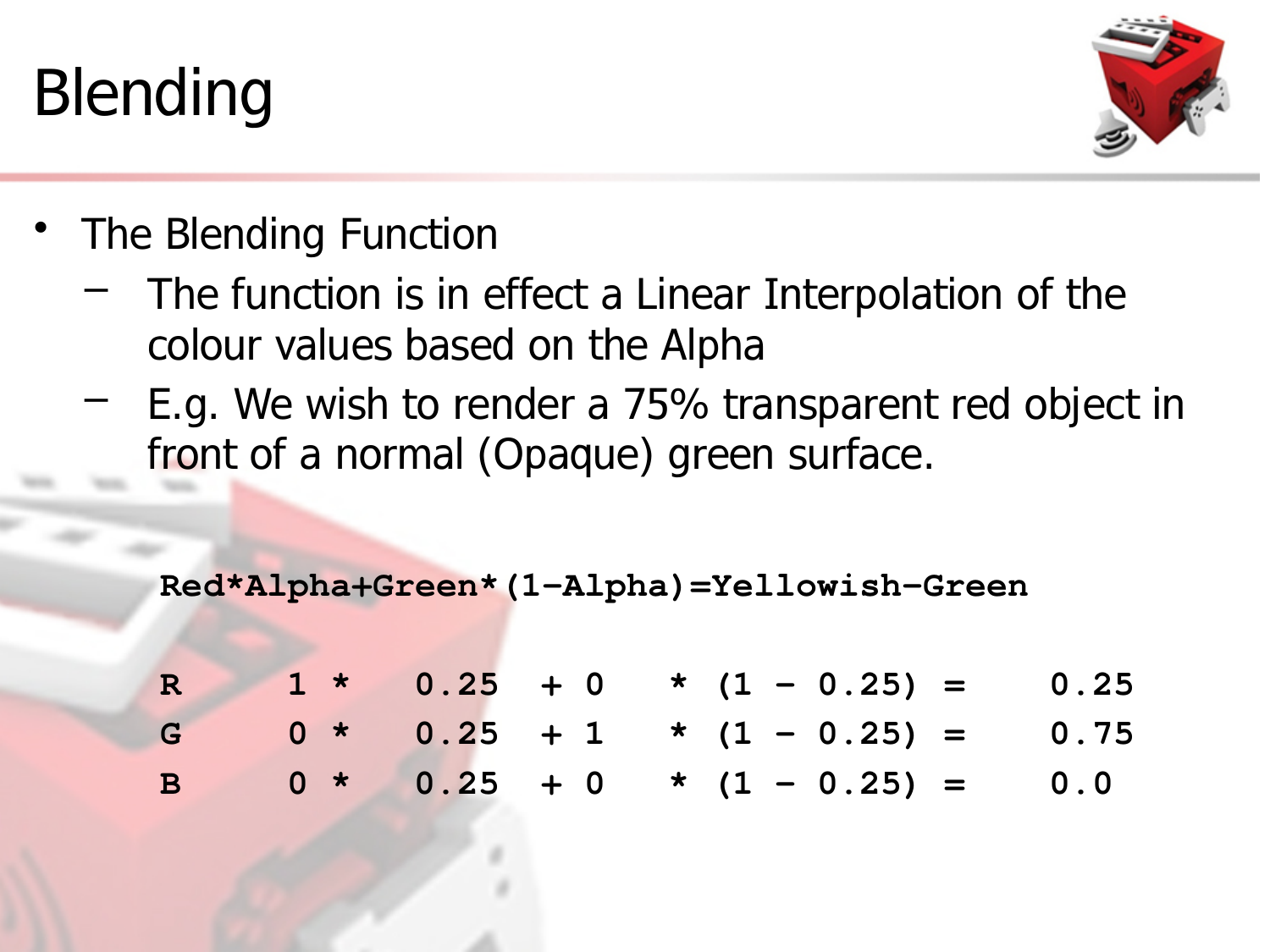

# Blending
The Blending Function
The function is in effect a Linear Interpolation of the colour values based on the Alpha
E.g. We wish to render a 75% transparent red object in front of a normal (Opaque) green surface.

Red*Alpha+Green*(1-Alpha)=Yellowish-Green

R	1 *	0.25	+ 0	* (1 - 0.25) =	0.25
G	0 *	0.25	+ 1	* (1 - 0.25) =	0.75
B	0 *	0.25	+ 0	* (1 - 0.25) =	0.0